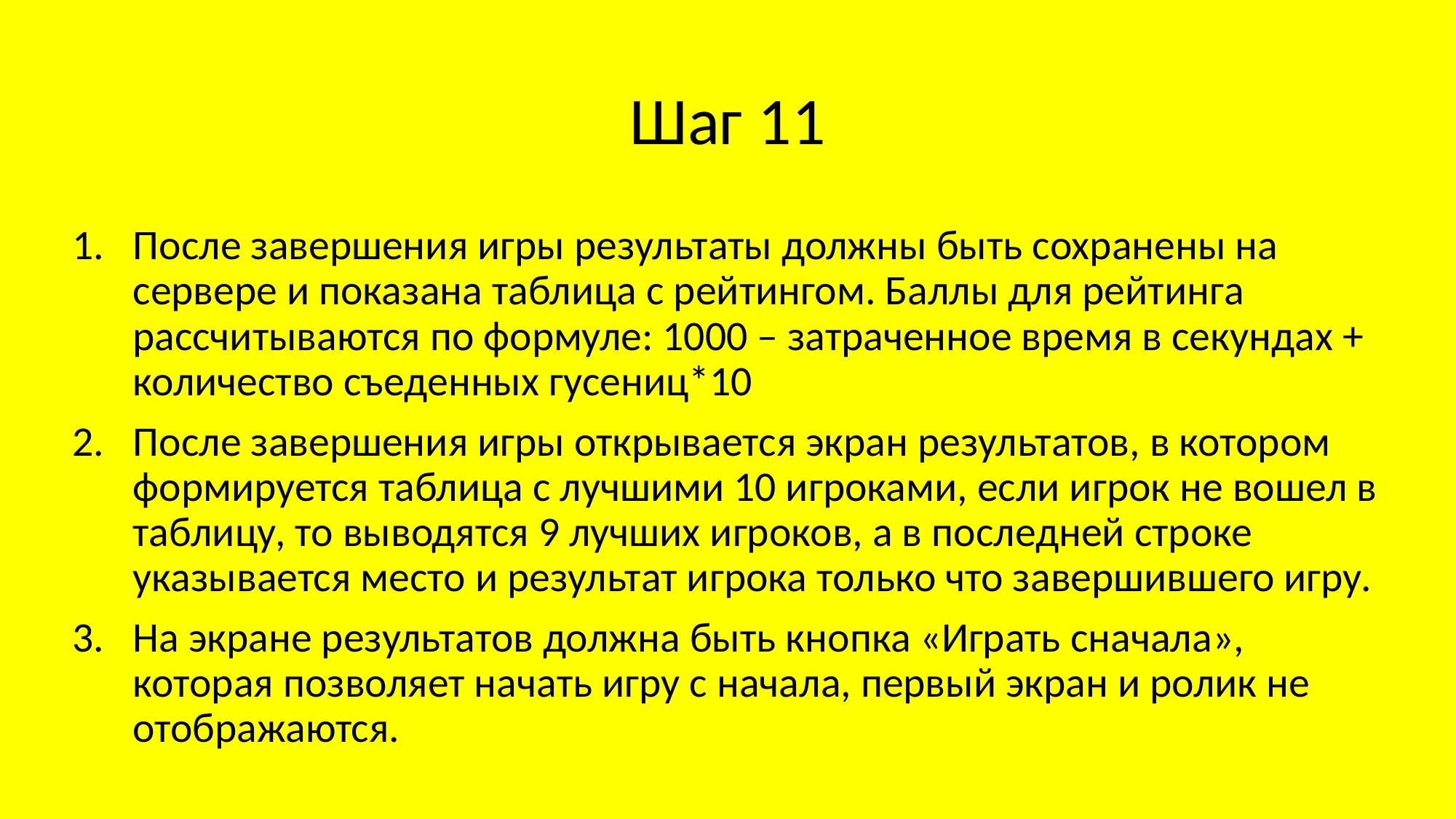

# Шаг 11
После завершения игры результаты должны быть сохранены на сервере и показана таблица с рейтингом. Баллы для рейтинга рассчитываются по формуле: 1000 – затраченное время в секундах + количество съеденных гусениц*10
После завершения игры открывается экран результатов, в котором формируется таблица с лучшими 10 игроками, если игрок не вошел в таблицу, то выводятся 9 лучших игроков, а в последней строке указывается место и результат игрока только что завершившего игру.
На экране результатов должна быть кнопка «Играть сначала», которая позволяет начать игру с начала, первый экран и ролик не отображаются.